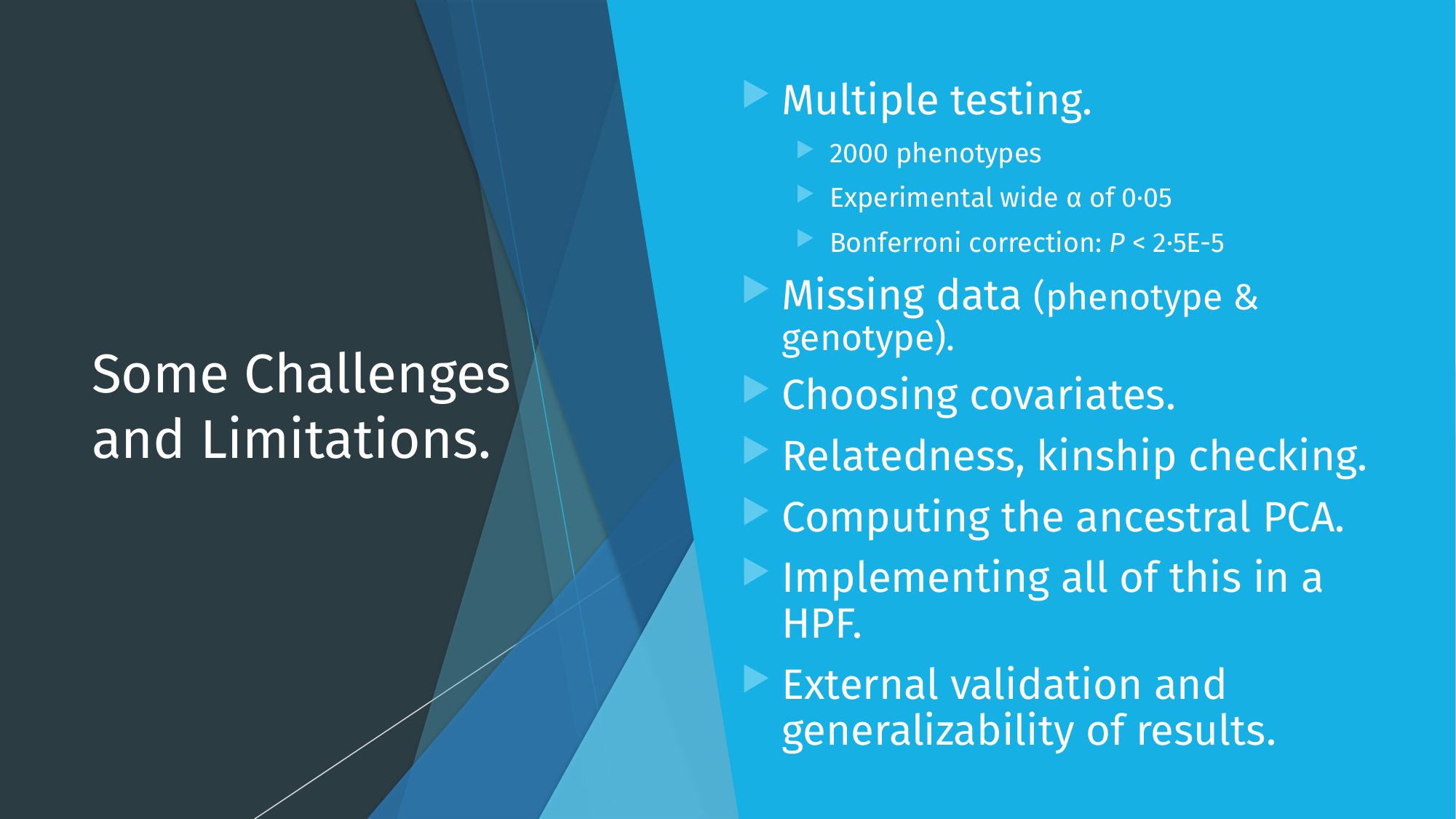

# Some Challenges and Limitations.
Multiple testing.
2000 phenotypes
Experimental wide α of 0·05
Bonferroni correction: P < 2·5E-5
Missing data (phenotype & genotype).
Choosing covariates.
Relatedness, kinship checking.
Computing the ancestral PCA.
Implementing all of this in a HPF.
External validation and generalizability of results.